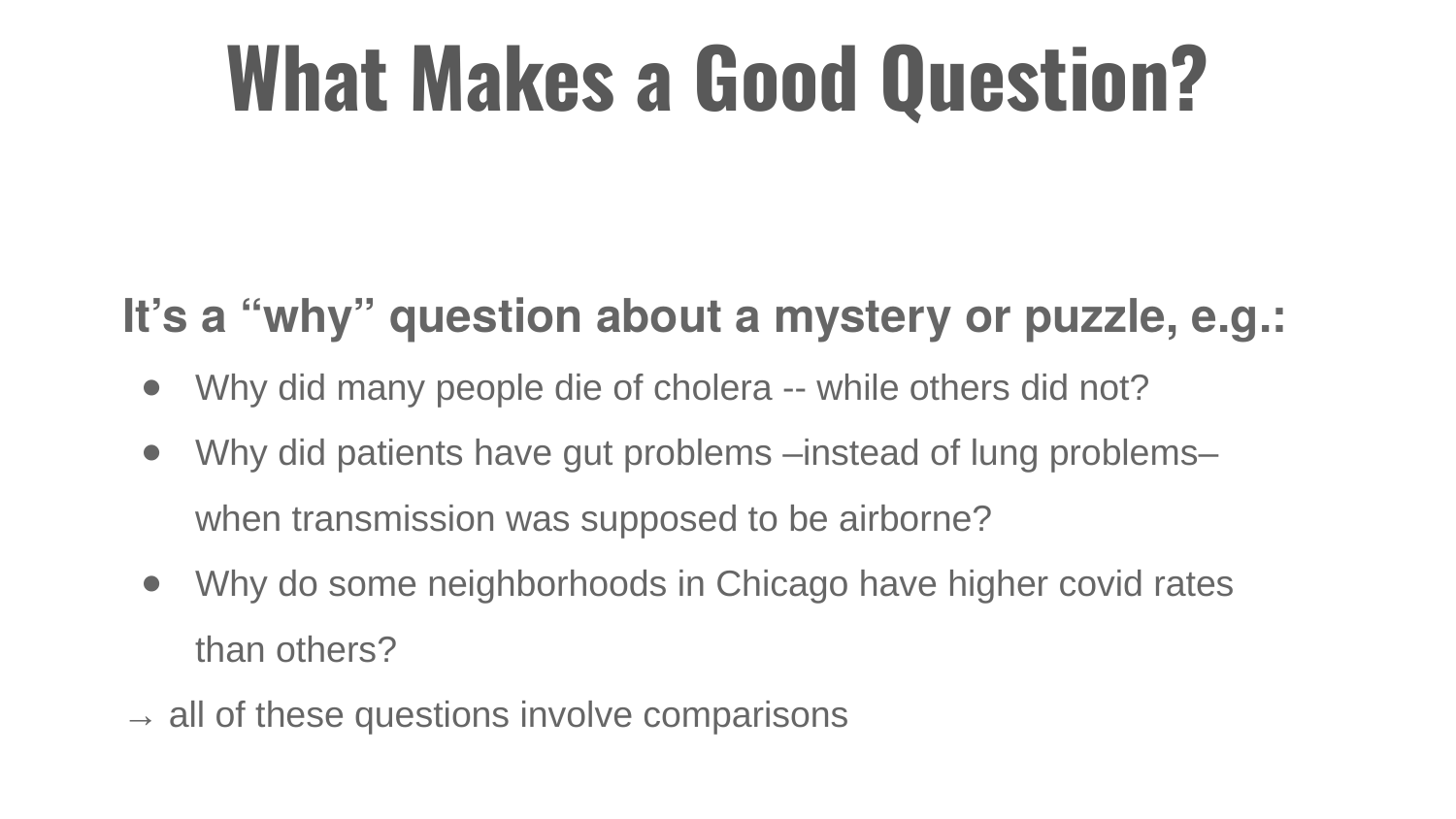

What Makes a Good Question?
It’s a “why” question about a mystery or puzzle, e.g.:
Why did many people die of cholera -- while others did not?
Why did patients have gut problems –instead of lung problems– when transmission was supposed to be airborne?
Why do some neighborhoods in Chicago have higher covid rates than others?
→ all of these questions involve comparisons